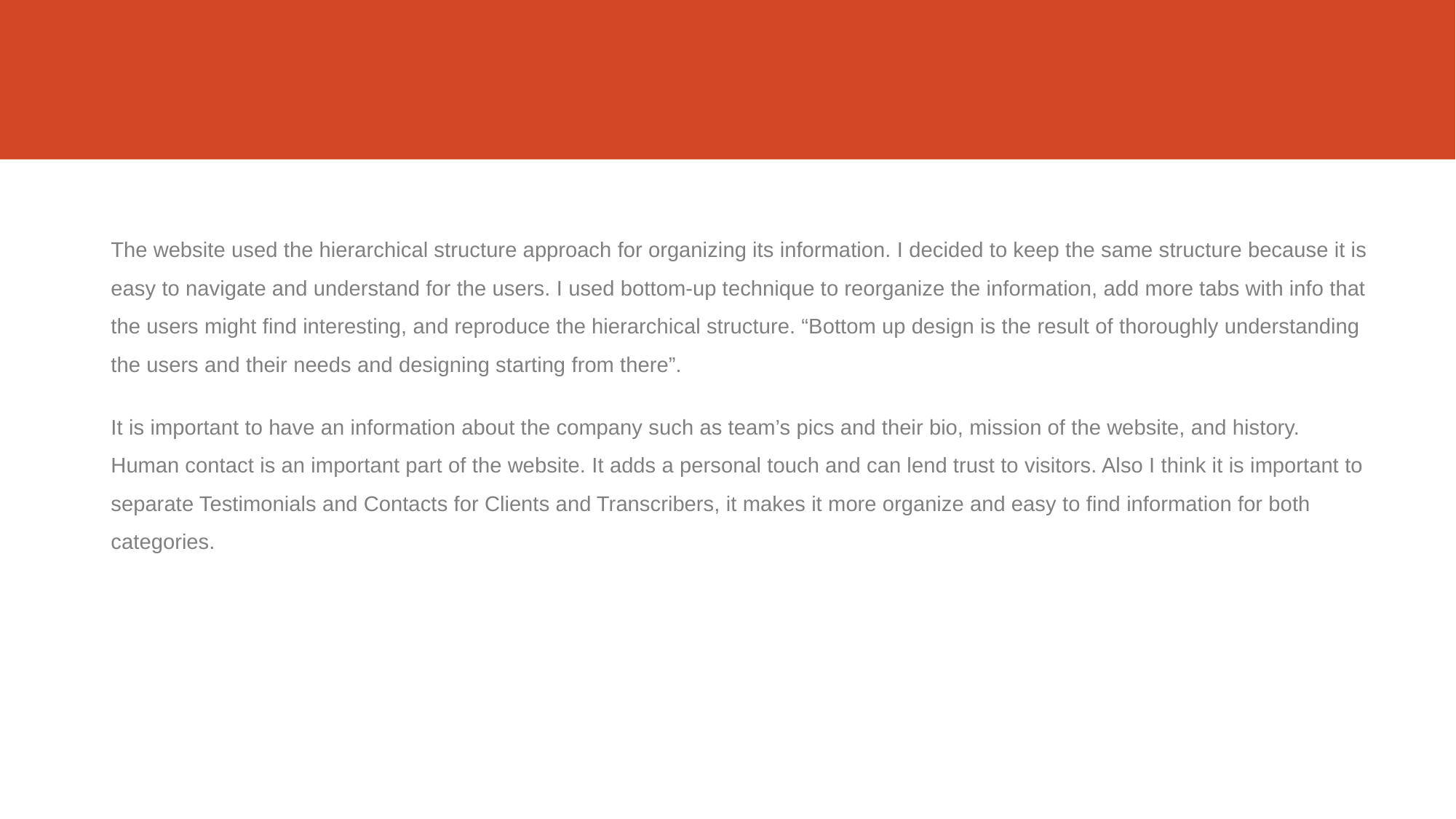

The website used the hierarchical structure approach for organizing its information. I decided to keep the same structure because it is easy to navigate and understand for the users. I used bottom-up technique to reorganize the information, add more tabs with info that the users might find interesting, and reproduce the hierarchical structure. “Bottom up design is the result of thoroughly understanding the users and their needs and designing starting from there”.
It is important to have an information about the company such as team’s pics and their bio, mission of the website, and history. Human contact is an important part of the website. It adds a personal touch and can lend trust to visitors. Also I think it is important to separate Testimonials and Contacts for Clients and Transcribers, it makes it more organize and easy to find information for both categories.